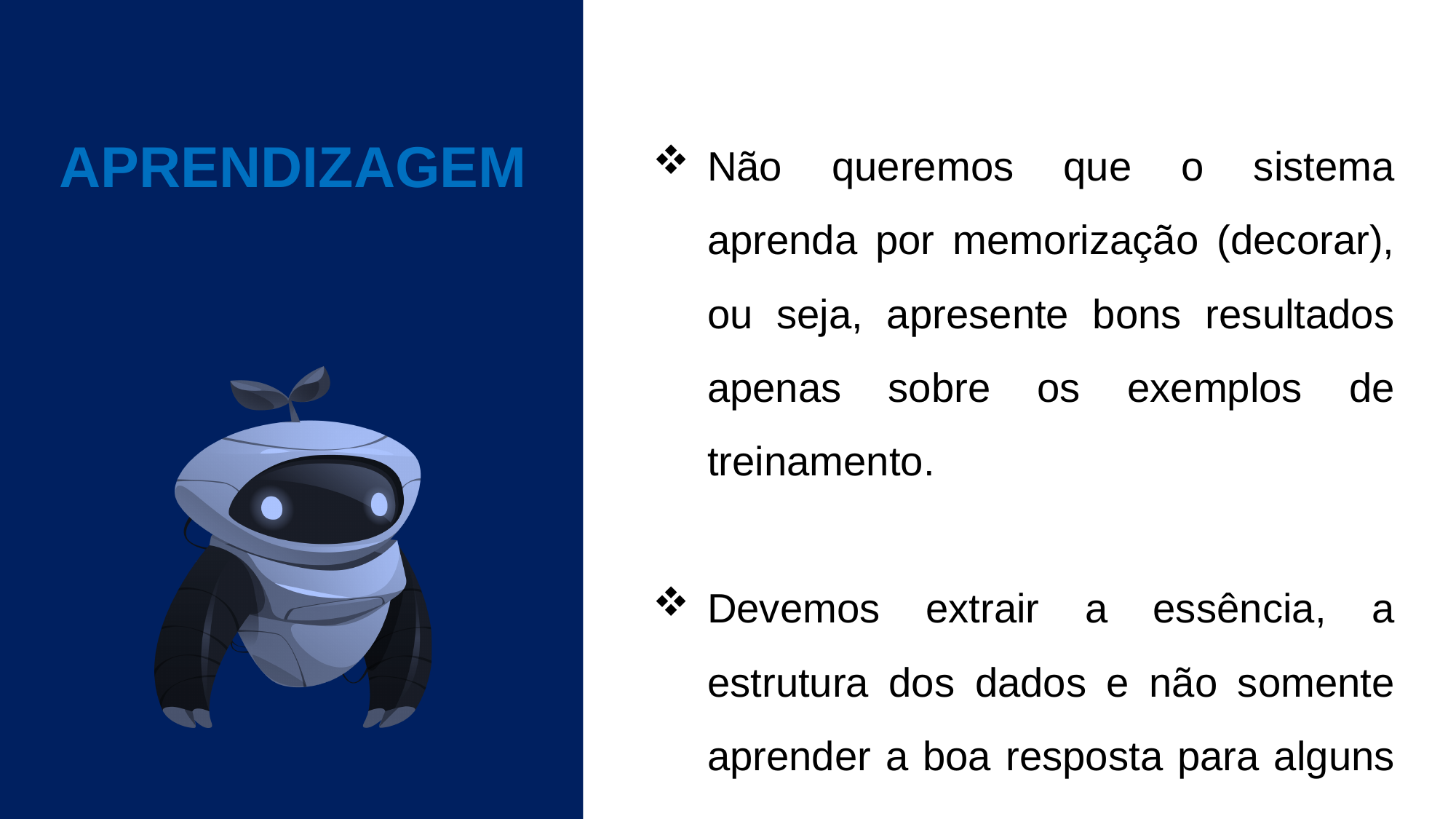

Não queremos que o sistema aprenda por memorização (decorar), ou seja, apresente bons resultados apenas sobre os exemplos de treinamento.

Devemos extrair a essência, a estrutura dos dados e não somente aprender a boa resposta para alguns casos.
APRENDIZAGEM